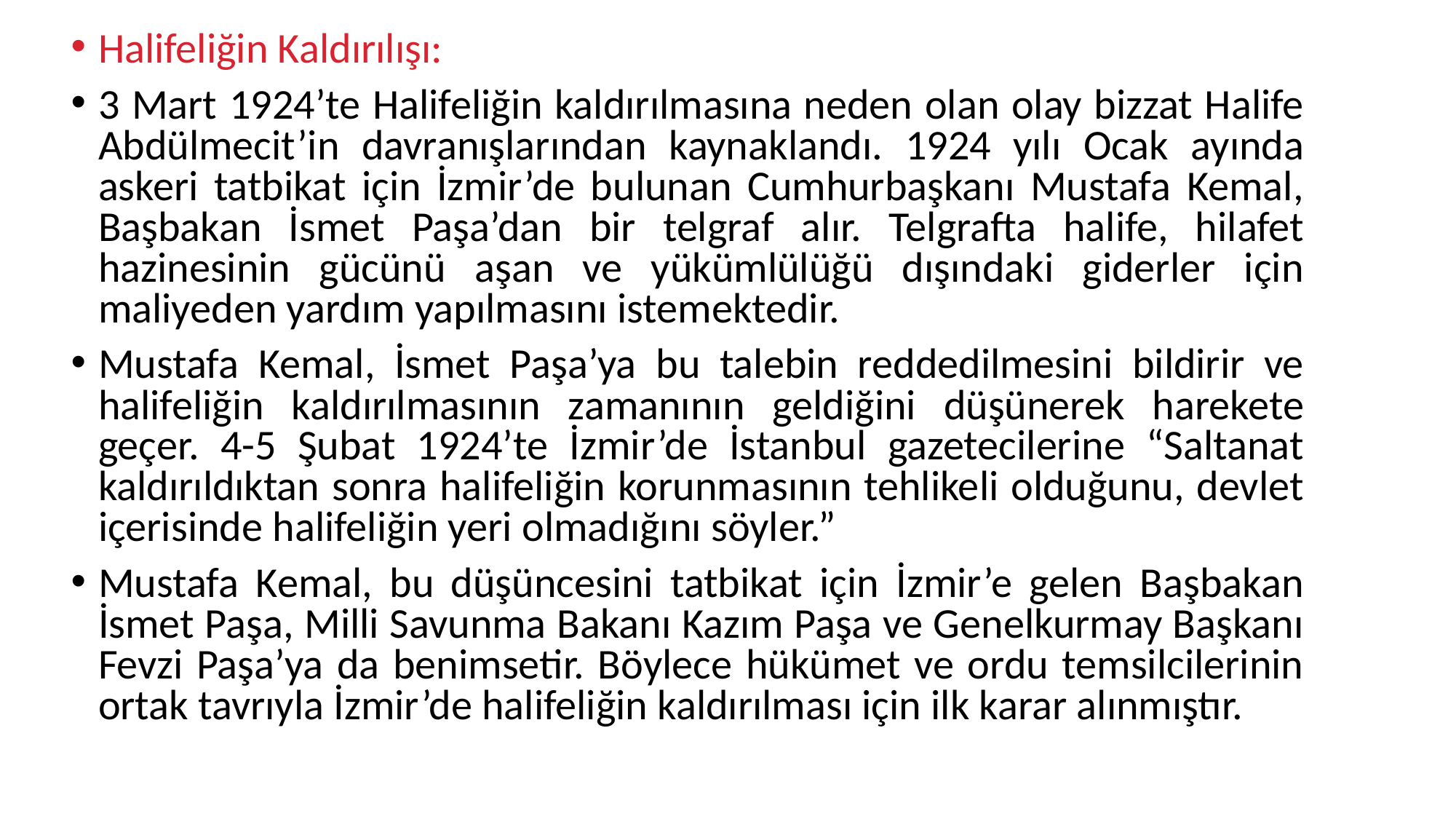

Halifeliğin Kaldırılışı:
3 Mart 1924’te Halifeliğin kaldırılmasına neden olan olay bizzat Halife Abdülmecit’in davranışlarından kaynaklandı. 1924 yılı Ocak ayında askeri tatbikat için İzmir’de bulunan Cumhurbaşkanı Mustafa Kemal, Başbakan İsmet Paşa’dan bir telgraf alır. Telgrafta halife, hilafet hazinesinin gücünü aşan ve yükümlülüğü dışındaki giderler için maliyeden yardım yapılmasını istemektedir.
Mustafa Kemal, İsmet Paşa’ya bu talebin reddedilmesini bildirir ve halifeliğin kaldırılmasının zamanının geldiğini düşünerek harekete geçer. 4-5 Şubat 1924’te İzmir’de İstanbul gazetecilerine “Saltanat kaldırıldıktan sonra halifeliğin korunmasının tehlikeli olduğunu, devlet içerisinde halifeliğin yeri olmadığını söyler.”
Mustafa Kemal, bu düşüncesini tatbikat için İzmir’e gelen Başbakan İsmet Paşa, Milli Savunma Bakanı Kazım Paşa ve Genelkurmay Başkanı Fevzi Paşa’ya da benimsetir. Böylece hükümet ve ordu temsilcilerinin ortak tavrıyla İzmir’de halifeliğin kaldırılması için ilk karar alınmıştır.